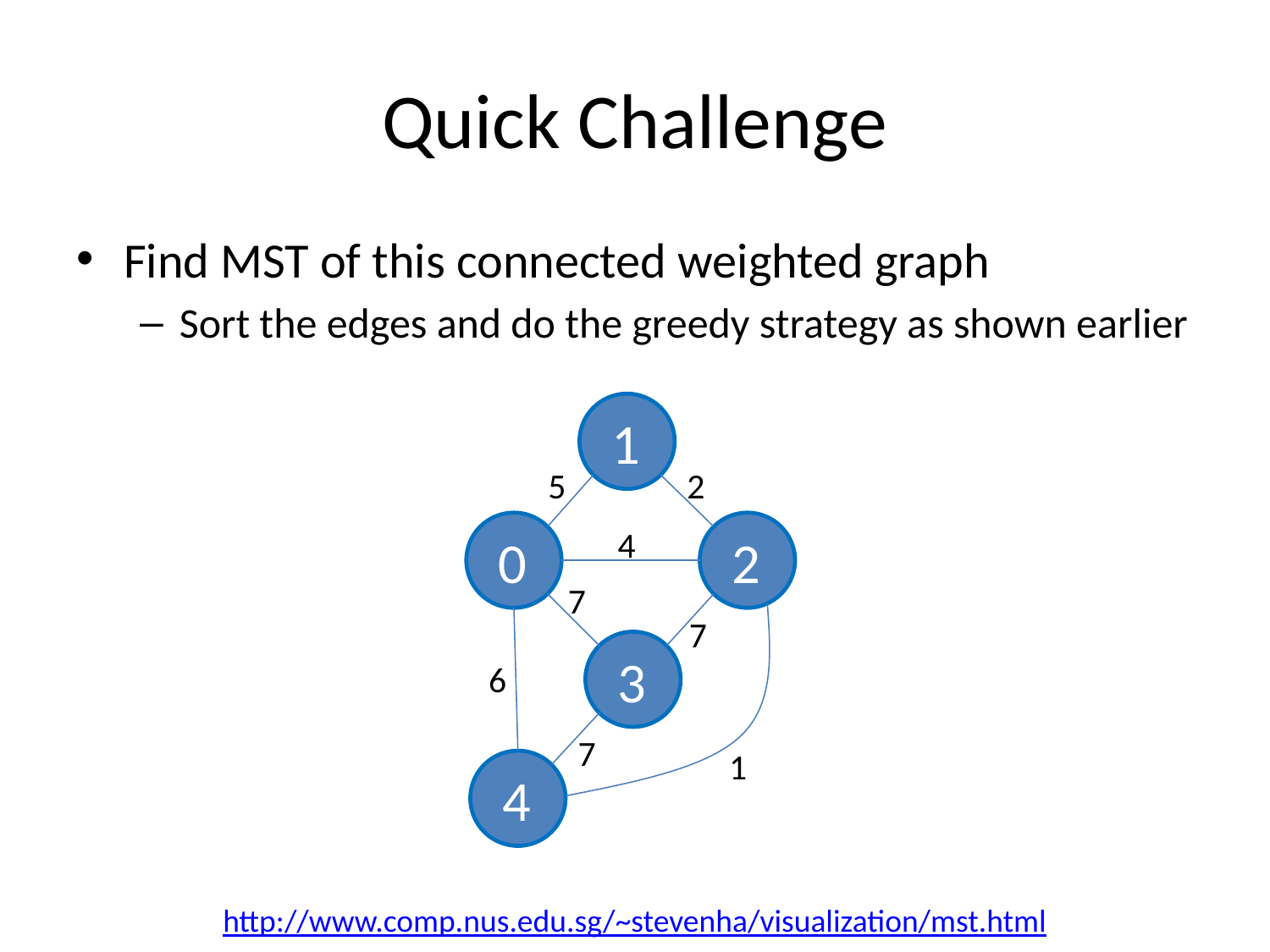

# Quick Challenge
Find MST of this connected weighted graph
Sort the edges and do the greedy strategy as shown earlier

1
2
5

4
0
2
7

7

3
6
7
1

4
http://www.comp.nus.edu.sg/~stevenha/visualization/mst.html